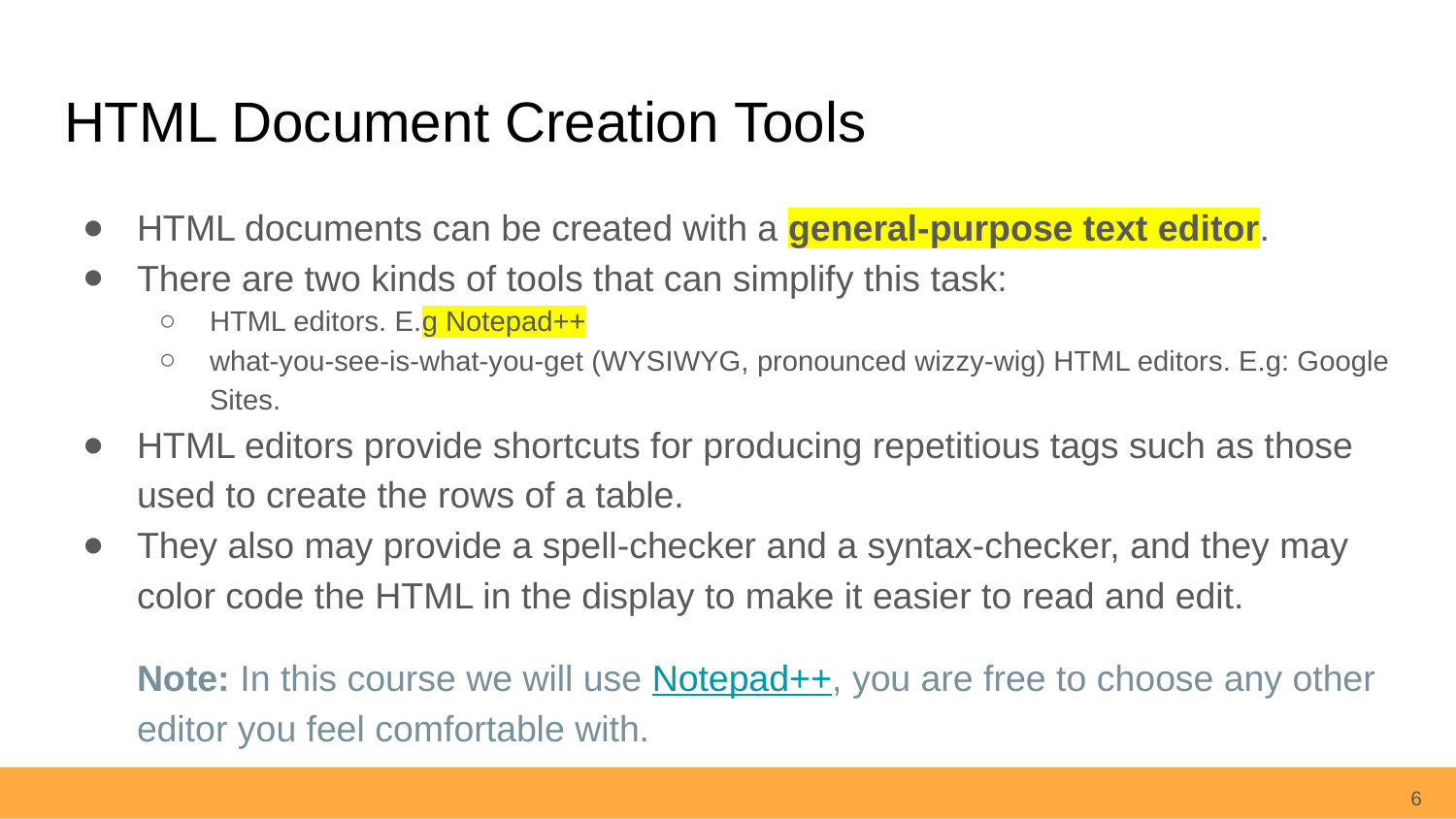

# HTML Document Creation Tools
HTML documents can be created with a general-purpose text editor.
There are two kinds of tools that can simplify this task:
HTML editors. E.g Notepad++
what-you-see-is-what-you-get (WYSIWYG, pronounced wizzy-wig) HTML editors. E.g: Google Sites.
HTML editors provide shortcuts for producing repetitious tags such as those used to create the rows of a table.
They also may provide a spell-checker and a syntax-checker, and they may color code the HTML in the display to make it easier to read and edit.
Note: In this course we will use Notepad++, you are free to choose any other editor you feel comfortable with.
6